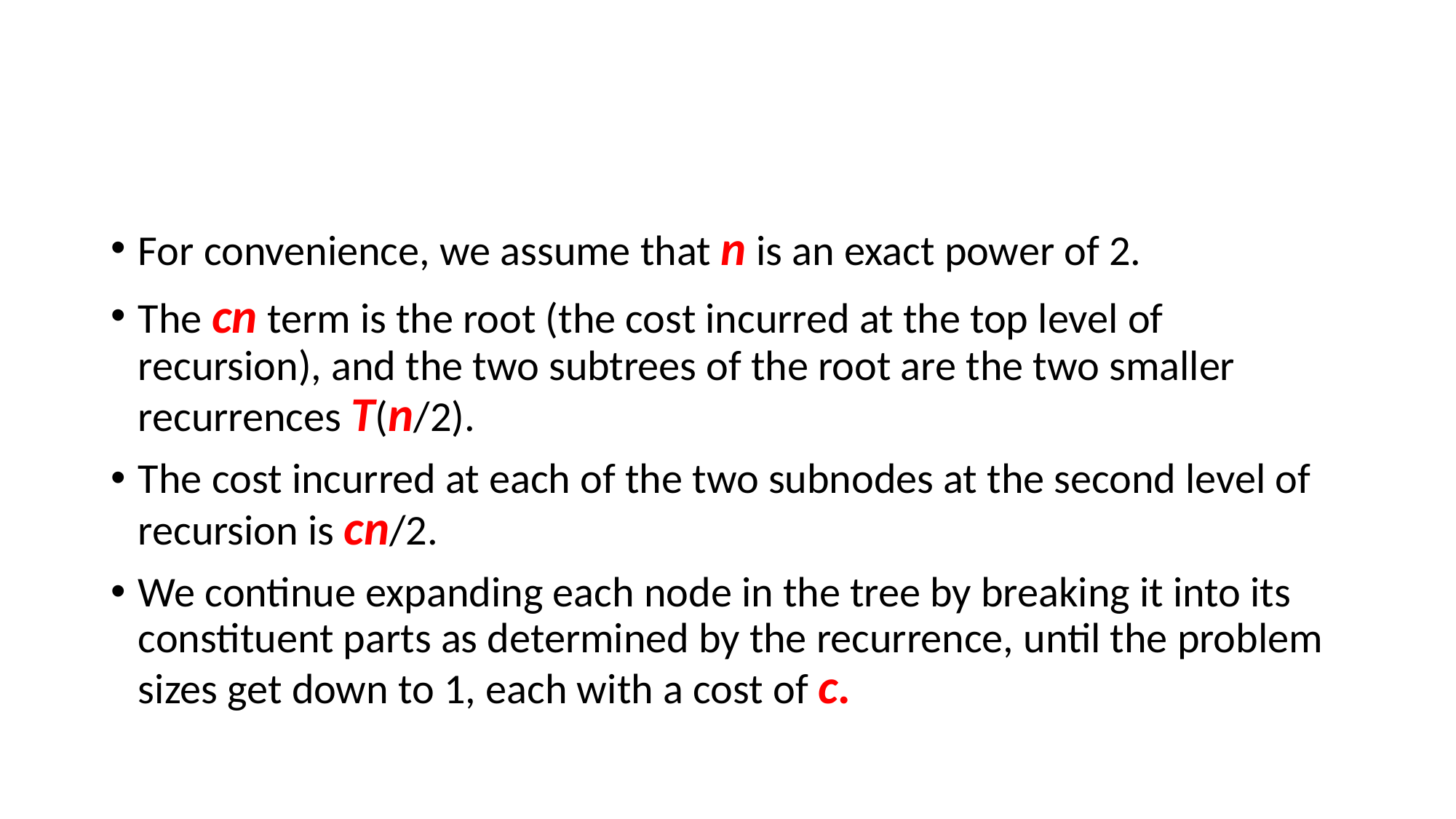

#
For convenience, we assume that n is an exact power of 2.
The cn term is the root (the cost incurred at the top level of recursion), and the two subtrees of the root are the two smaller recurrences T(n/2).
The cost incurred at each of the two subnodes at the second level of recursion is cn/2.
We continue expanding each node in the tree by breaking it into its constituent parts as determined by the recurrence, until the problem sizes get down to 1, each with a cost of c.